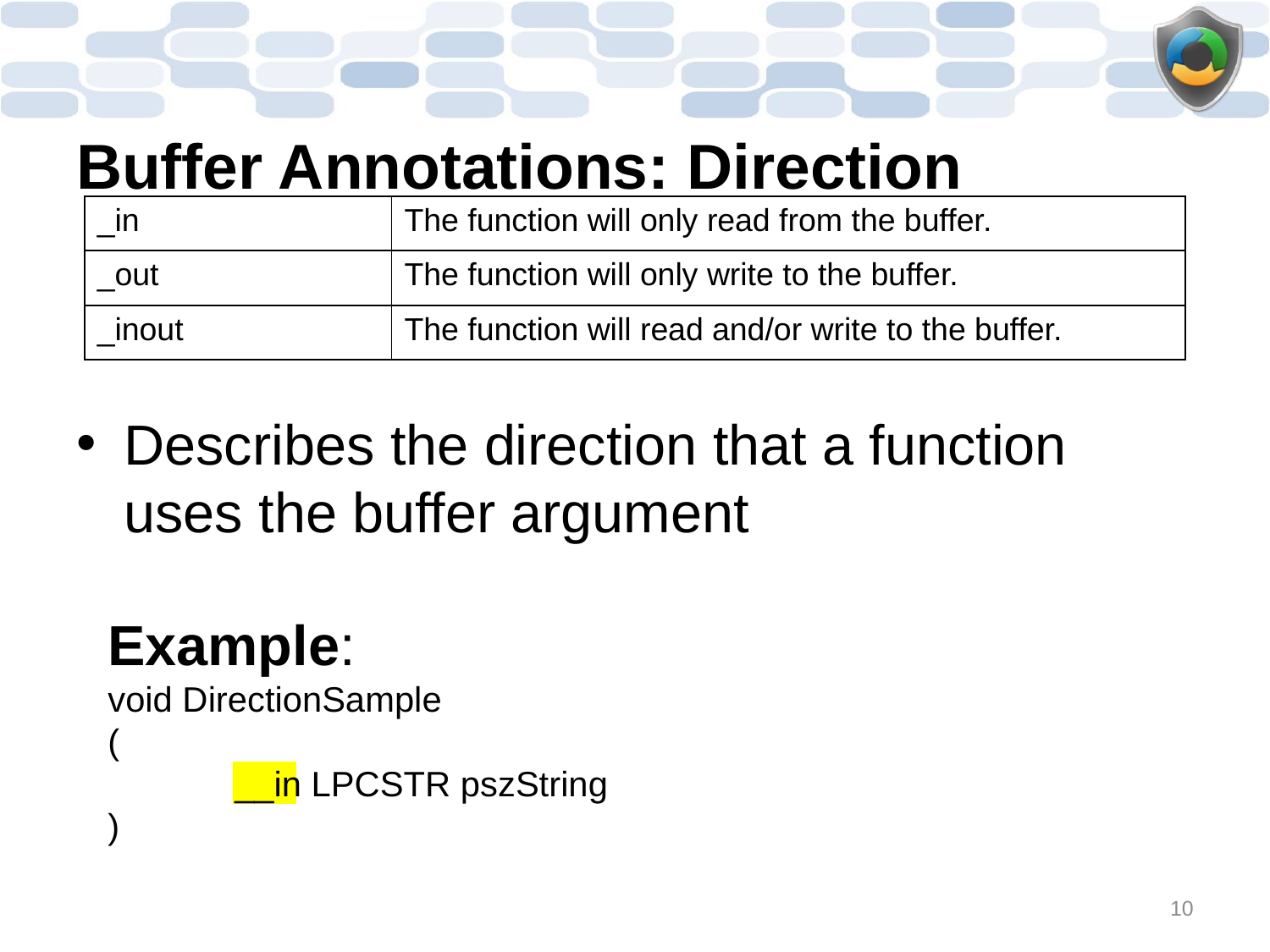

# Buffer Annotations: Direction
| \_in | The function will only read from the buffer. |
| --- | --- |
| \_out | The function will only write to the buffer. |
| \_inout | The function will read and/or write to the buffer. |
Describes the direction that a function uses the buffer argument
Example:
void DirectionSample
(
	__in LPCSTR pszString
)

10